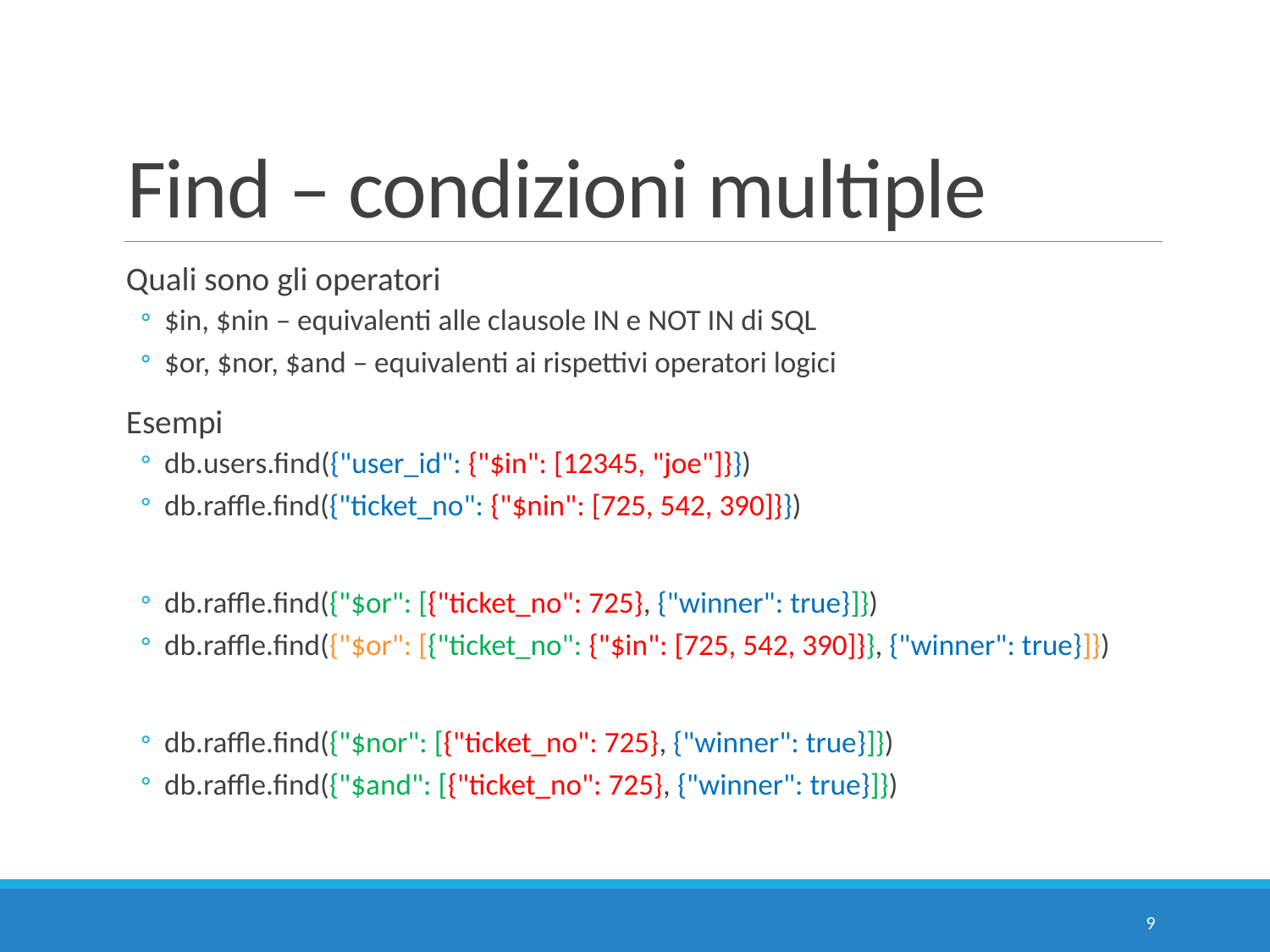

# Find – condizioni multiple
Quali sono gli operatori
$in, $nin – equivalenti alle clausole IN e NOT IN di SQL
$or, $nor, $and – equivalenti ai rispettivi operatori logici
Esempi
db.users.find({"user_id": {"$in": [12345, "joe"]}})
db.raffle.find({"ticket_no": {"$nin": [725, 542, 390]}})

db.raffle.find({"$or": [{"ticket_no": 725}, {"winner": true}]})
db.raffle.find({"$or": [{"ticket_no": {"$in": [725, 542, 390]}}, {"winner": true}]})

db.raffle.find({"$nor": [{"ticket_no": 725}, {"winner": true}]})
db.raffle.find({"$and": [{"ticket_no": 725}, {"winner": true}]})
9